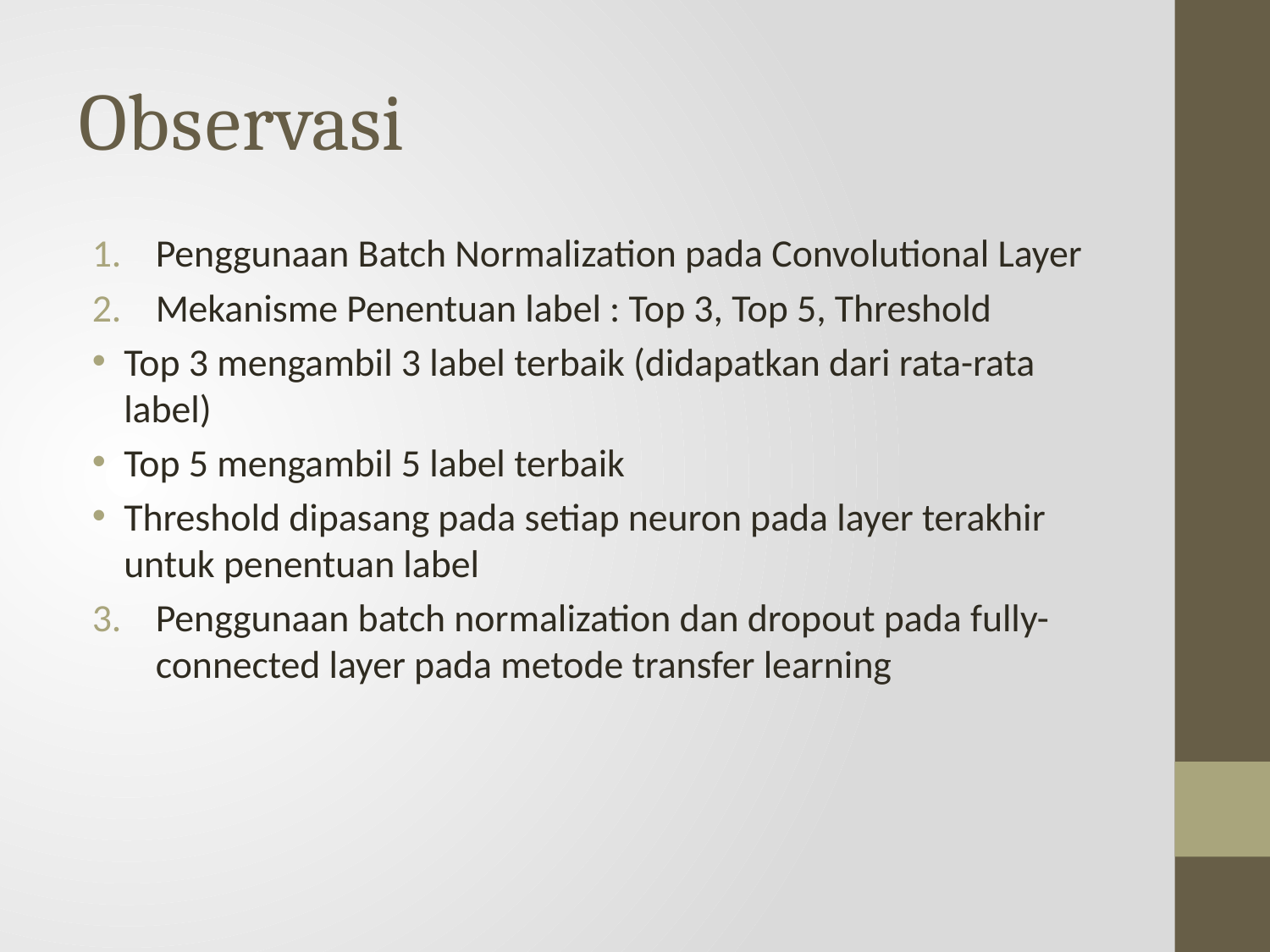

# Observasi
Penggunaan Batch Normalization pada Convolutional Layer
Mekanisme Penentuan label : Top 3, Top 5, Threshold
Top 3 mengambil 3 label terbaik (didapatkan dari rata-rata label)
Top 5 mengambil 5 label terbaik
Threshold dipasang pada setiap neuron pada layer terakhir untuk penentuan label
Penggunaan batch normalization dan dropout pada fully-connected layer pada metode transfer learning